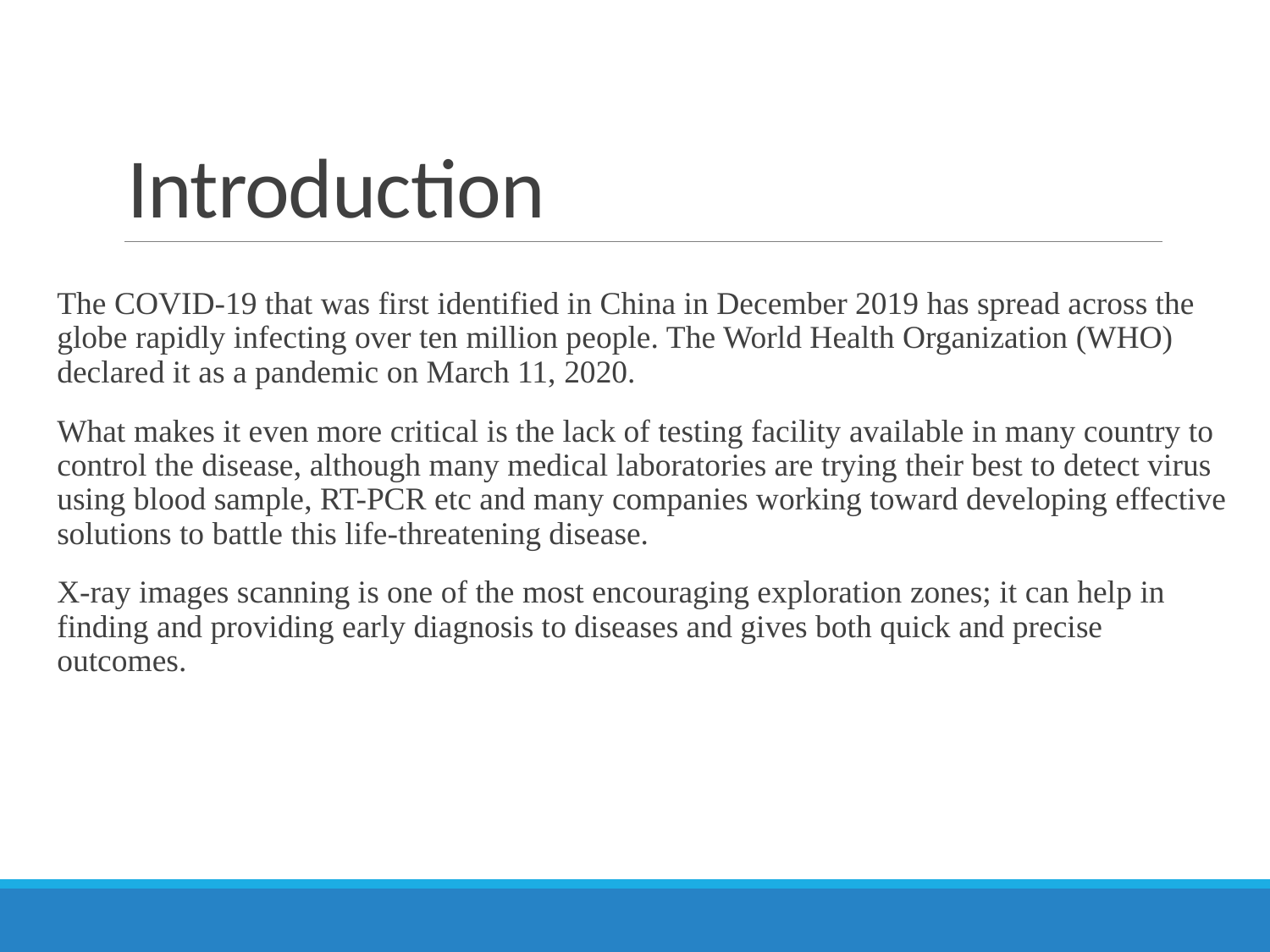

# Introduction
The COVID-19 that was first identified in China in December 2019 has spread across the globe rapidly infecting over ten million people. The World Health Organization (WHO) declared it as a pandemic on March 11, 2020.
What makes it even more critical is the lack of testing facility available in many country to control the disease, although many medical laboratories are trying their best to detect virus using blood sample, RT-PCR etc and many companies working toward developing effective solutions to battle this life-threatening disease.
X-ray images scanning is one of the most encouraging exploration zones; it can help in finding and providing early diagnosis to diseases and gives both quick and precise outcomes.